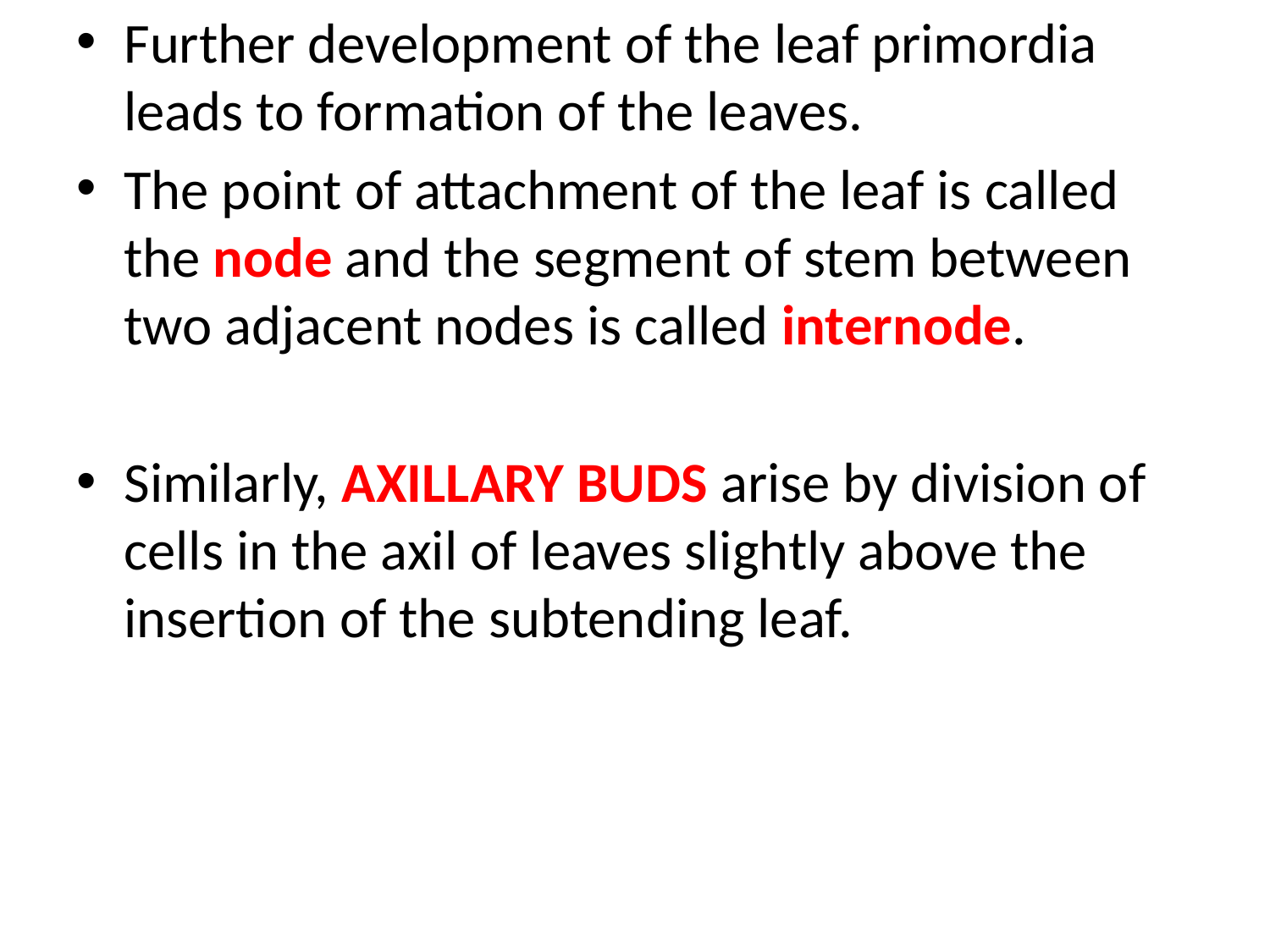

Further development of the leaf primordia leads to formation of the leaves.
The point of attachment of the leaf is called the node and the segment of stem between two adjacent nodes is called internode.

Similarly, AXILLARY BUDS arise by division of cells in the axil of leaves slightly above the insertion of the subtending leaf.